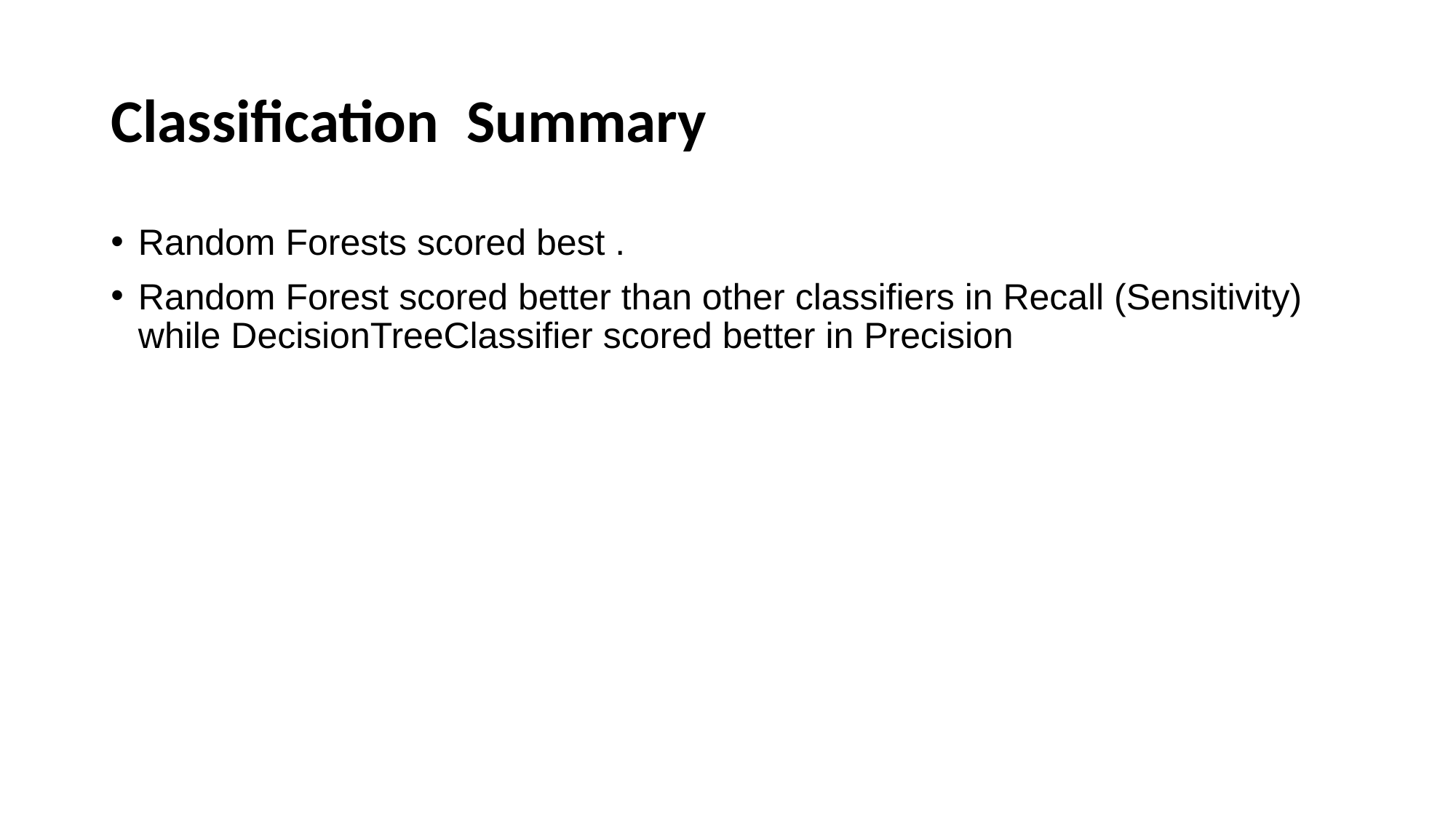

# Classification  Summary
Random Forests scored best .
Random Forest scored better than other classifiers in Recall (Sensitivity) while DecisionTreeClassifier scored better in Precision